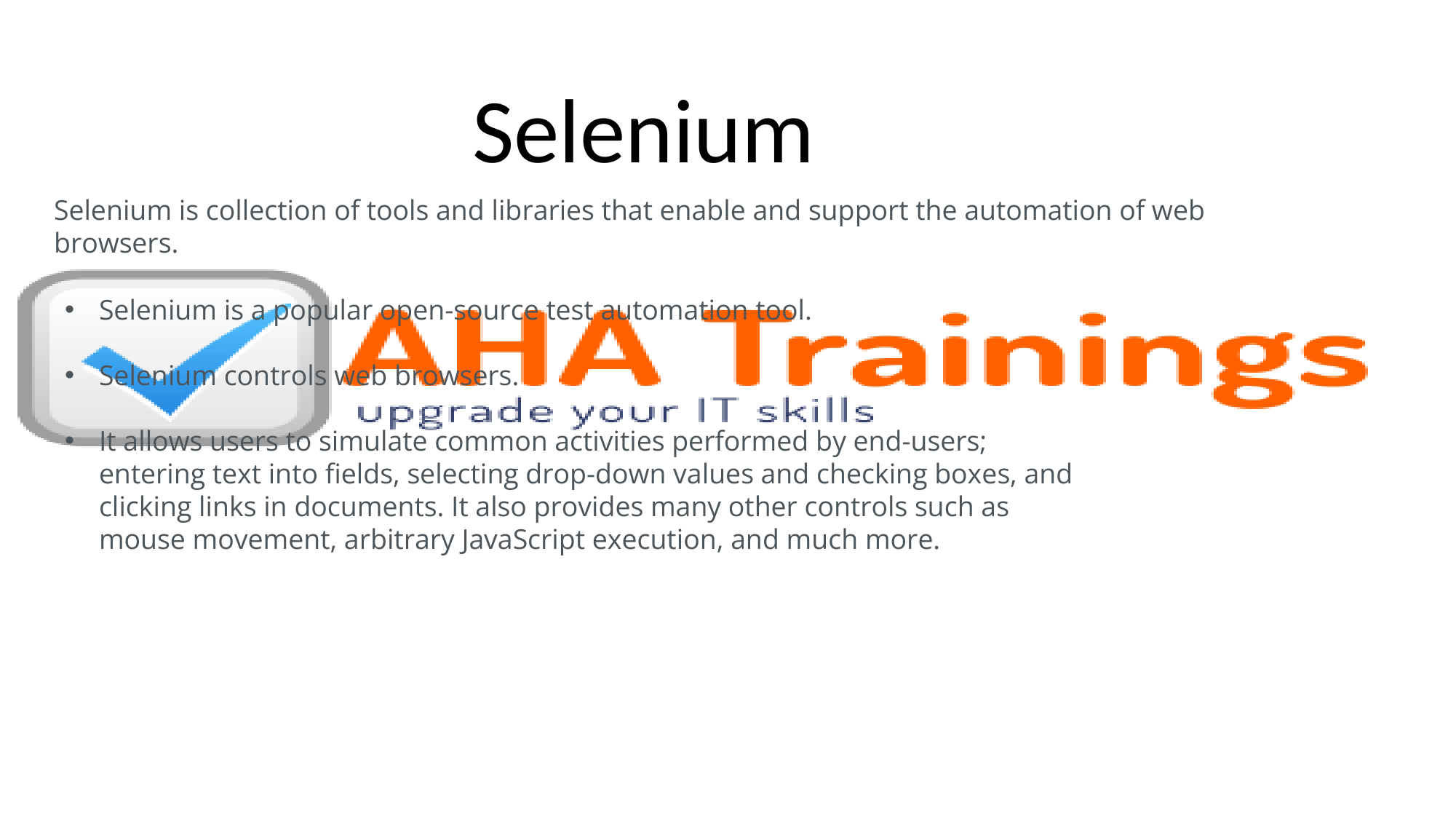

# Selenium
Selenium is collection of tools and libraries that enable and support the automation of web browsers.

Selenium is a popular open-source test automation tool.

Selenium controls web browsers.

It allows users to simulate common activities performed by end-users; entering text into fields, selecting drop-down values and checking boxes, and clicking links in documents. It also provides many other controls such as mouse movement, arbitrary JavaScript execution, and much more.